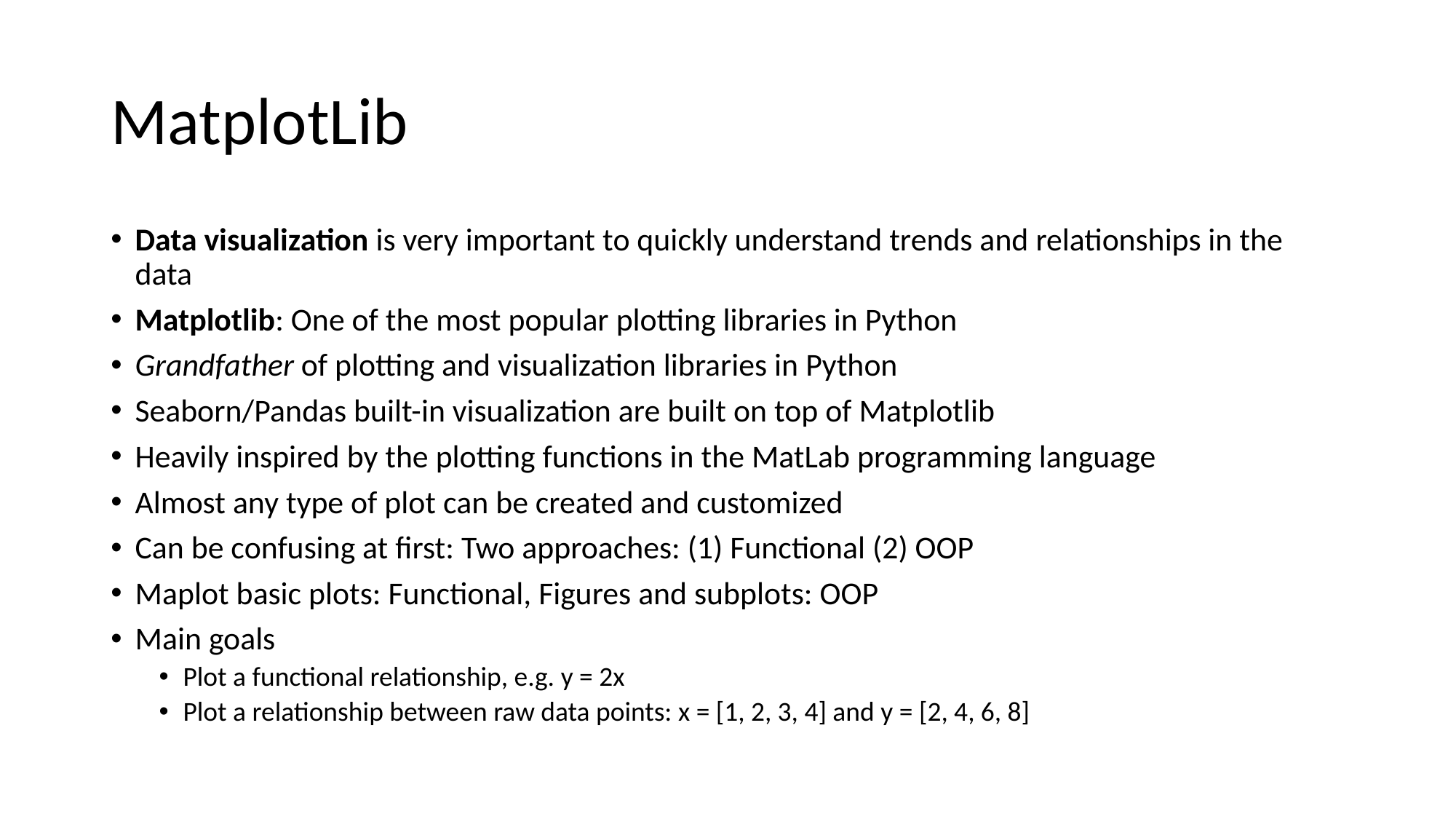

# MatplotLib
Data visualization is very important to quickly understand trends and relationships in the data
Matplotlib: One of the most popular plotting libraries in Python
Grandfather of plotting and visualization libraries in Python
Seaborn/Pandas built-in visualization are built on top of Matplotlib
Heavily inspired by the plotting functions in the MatLab programming language
Almost any type of plot can be created and customized
Can be confusing at first: Two approaches: (1) Functional (2) OOP
Maplot basic plots: Functional, Figures and subplots: OOP
Main goals
Plot a functional relationship, e.g. y = 2x
Plot a relationship between raw data points: x = [1, 2, 3, 4] and y = [2, 4, 6, 8]